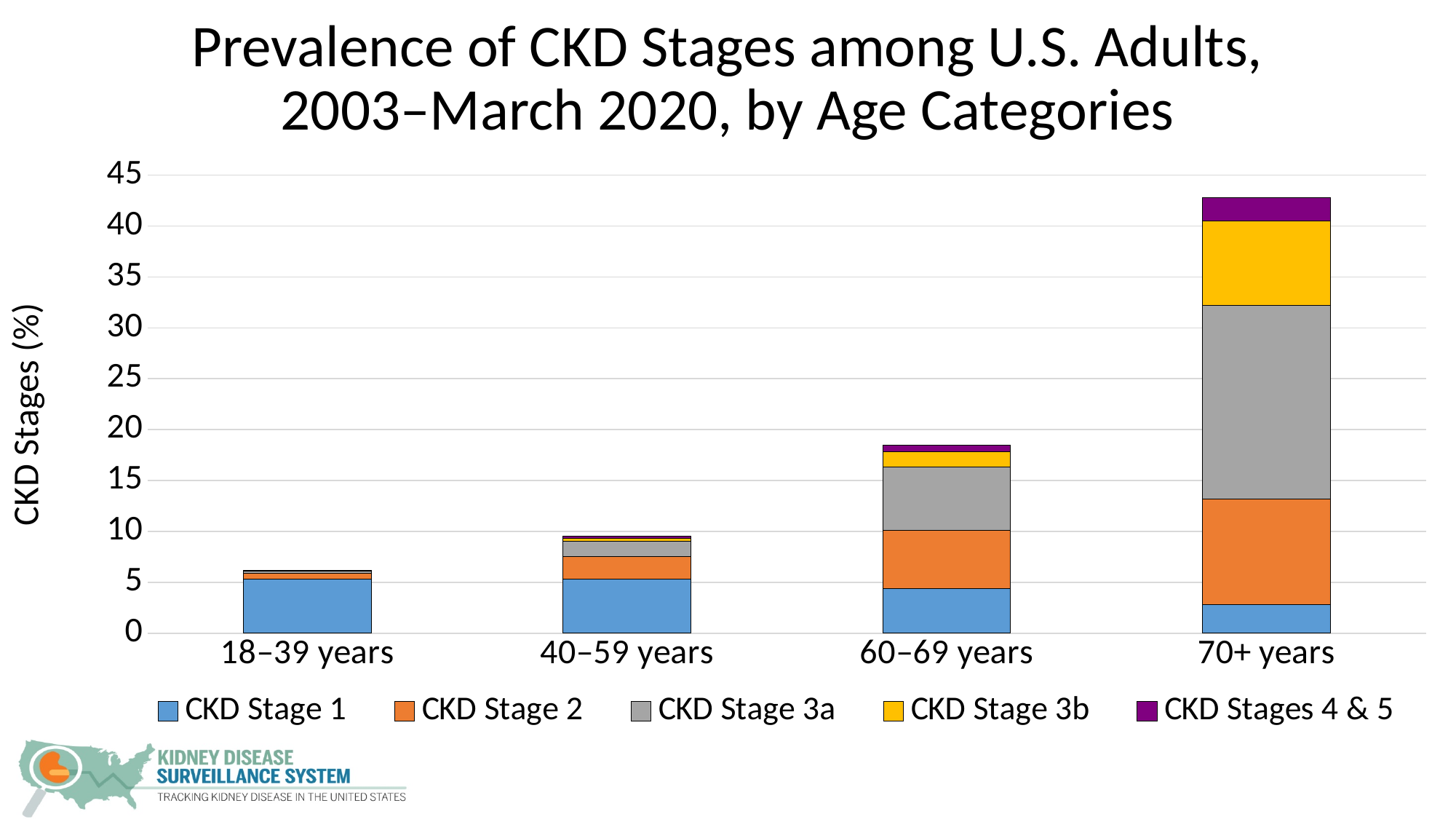

# Prevalence of CKD Stages among U.S. Adults, 2003–March 2020, by Age Categories

### Chart

| Category | CKD Stage 1 | CKD Stage 2 | CKD Stage 3a | CKD Stage 3b | CKD Stages 4 & 5 |
|---|---|---|---|---|---|
| 18–39 years | 5.3 | 0.6 | 0.2 | 0.02 | 0.05 |
| 40–59 years | 5.3 | 2.2 | 1.5 | 0.3 | 0.2 |
| 60–69 years | 4.4 | 5.7 | 6.2 | 1.5 | 0.7 |
| 70+ years | 2.8 | 10.4 | 19.0 | 8.3 | 2.3 |